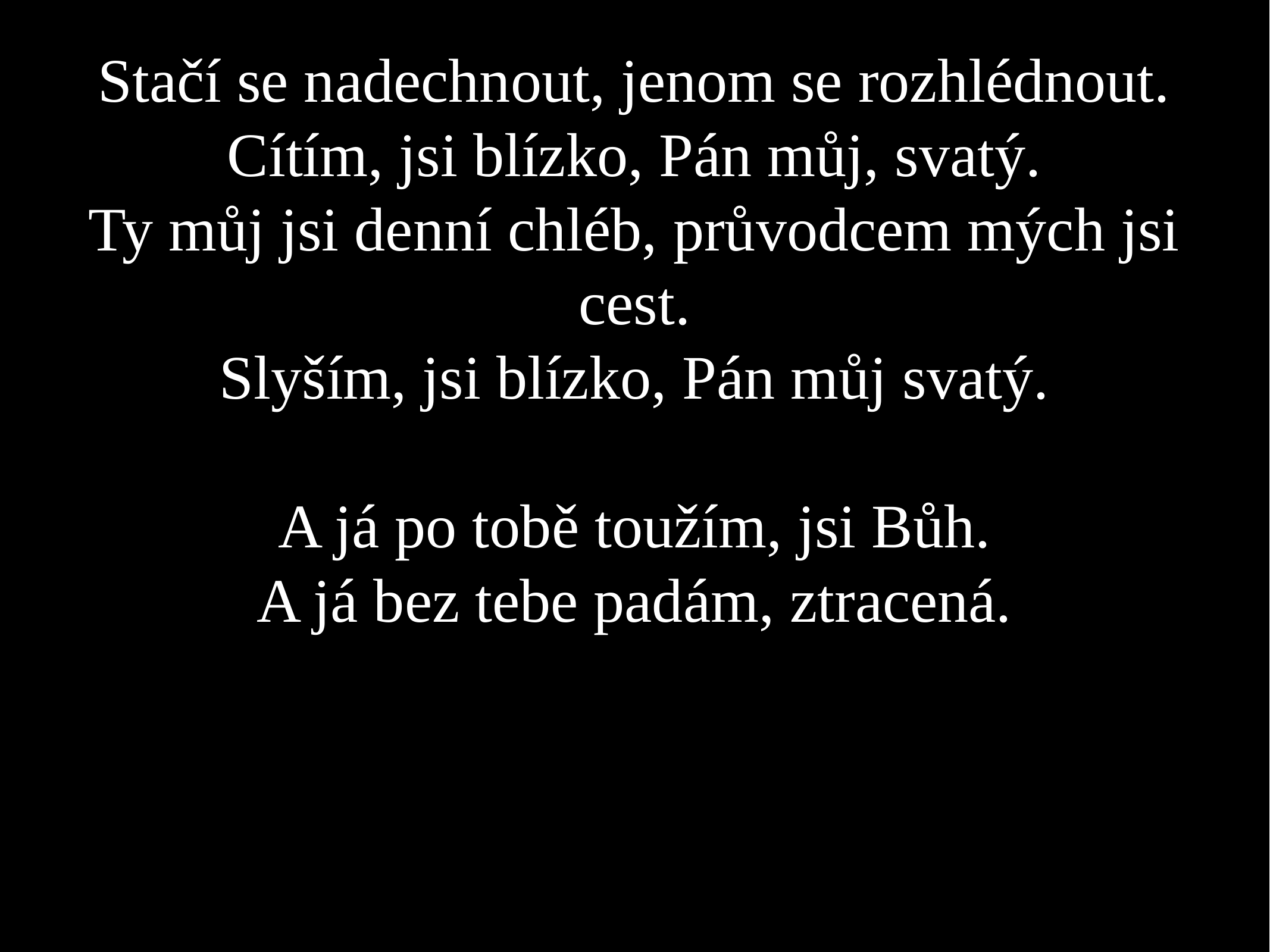

Stačí se nadechnout, jenom se rozhlédnout.
Cítím, jsi blízko, Pán můj, svatý.
Ty můj jsi denní chléb, průvodcem mých jsi cest.
Slyším, jsi blízko, Pán můj svatý.

A já po tobě toužím, jsi Bůh.
A já bez tebe padám, ztracená.